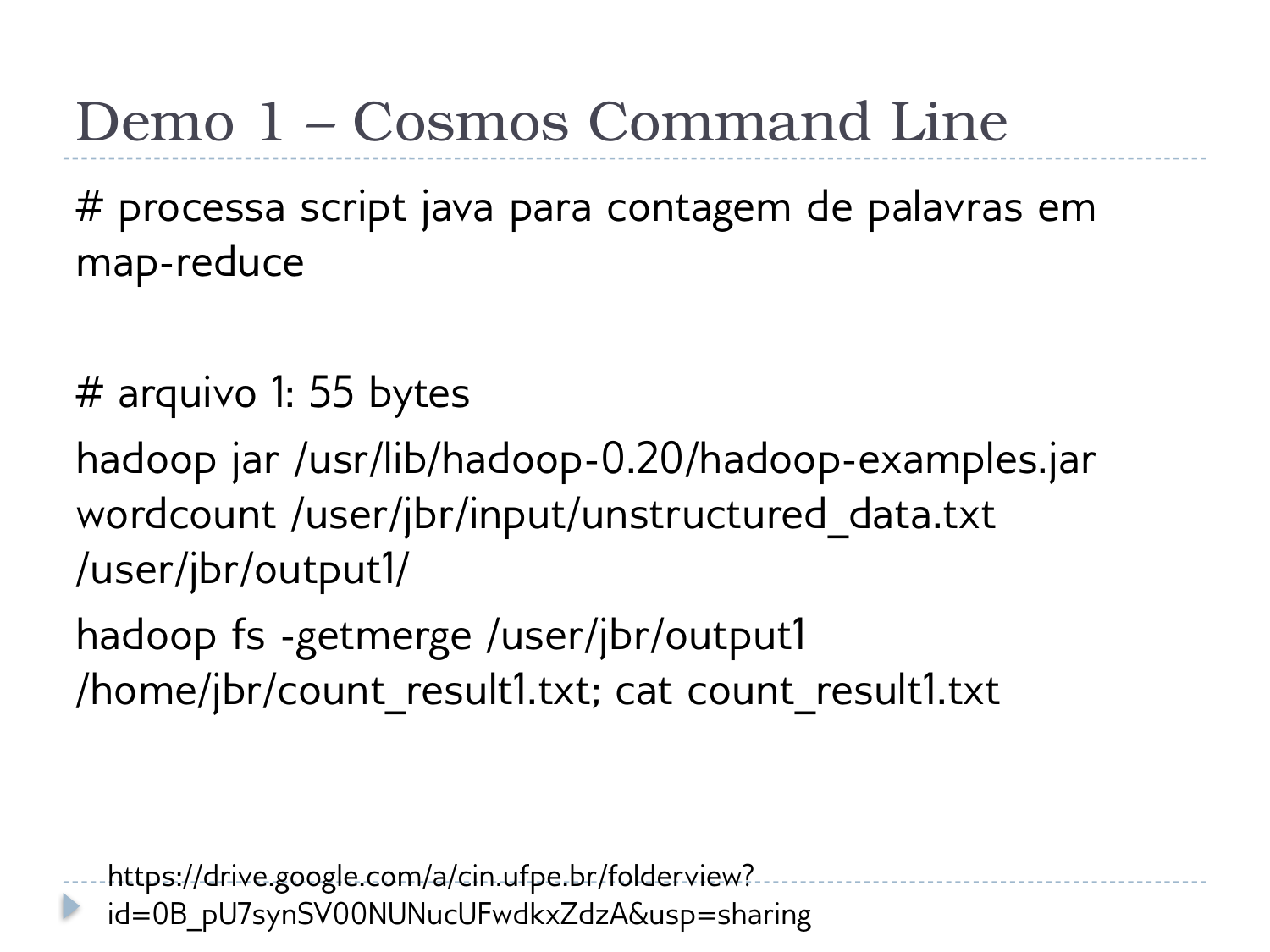

# Demo 1 – Cosmos Command Line
# processa script java para contagem de palavras em map-reduce

# arquivo 1: 55 bytes
hadoop jar /usr/lib/hadoop-0.20/hadoop-examples.jar wordcount /user/jbr/input/unstructured_data.txt /user/jbr/output1/
hadoop fs -getmerge /user/jbr/output1 /home/jbr/count_result1.txt; cat count_result1.txt
https://drive.google.com/a/cin.ufpe.br/folderview?id=0B_pU7synSV00NUNucUFwdkxZdzA&usp=sharing